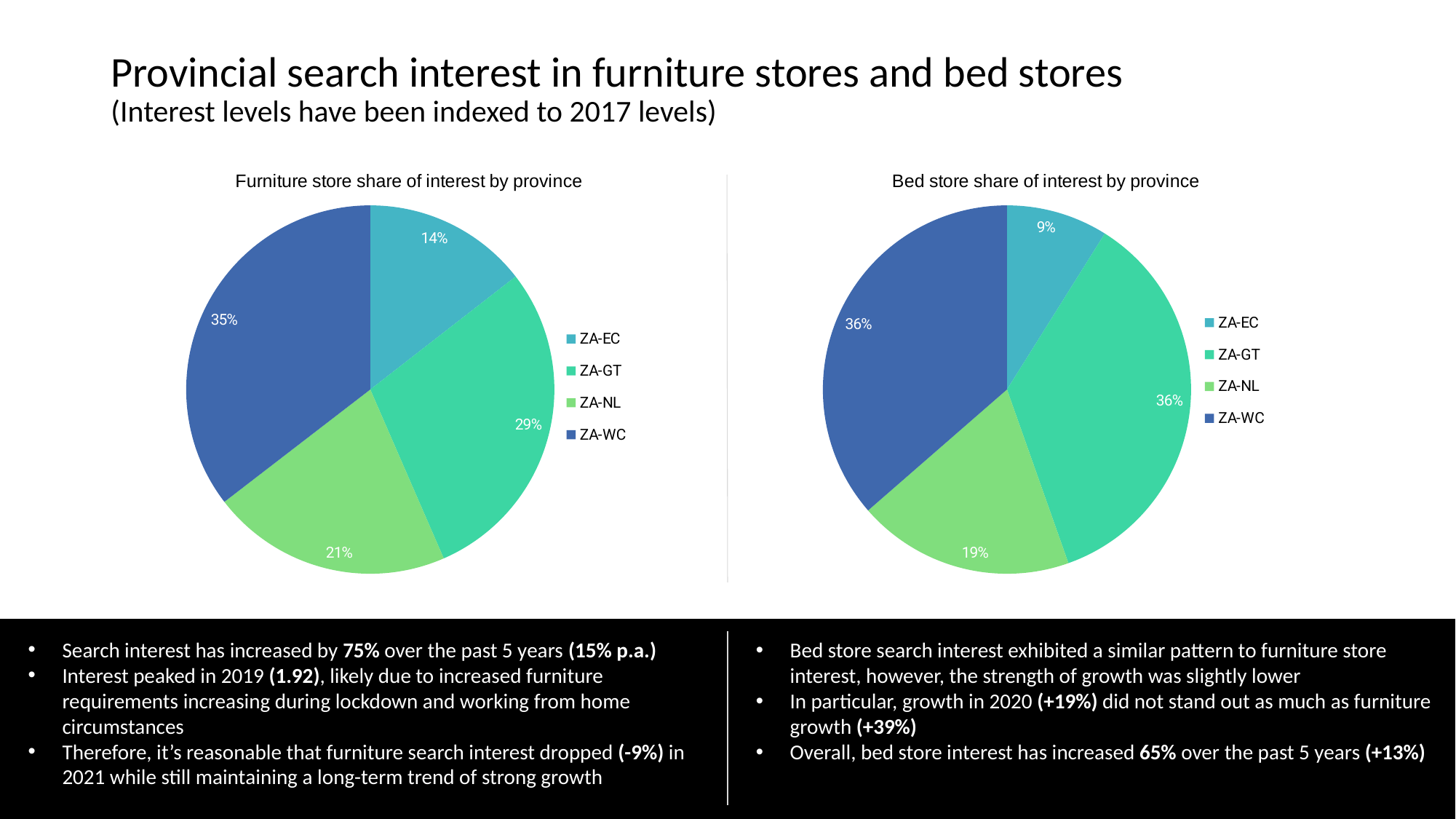

# Provincial search interest in furniture stores and bed stores (Interest levels have been indexed to 2017 levels)

### Chart: Furniture store share of interest by province

| Category |  |
|---|---|
| ZA-EC | 0.14487022390553636 |
| ZA-GT | 0.2897404478110727 |
| ZA-NL | 0.21098362481898184 |
| ZA-WC | 0.354405703464409 |

### Chart: Bed store share of interest by province

| Category |  |
|---|---|
| ZA-EC | 0.08921933085501858 |
| ZA-GT | 0.35656753407682773 |
| ZA-NL | 0.19021065675340768 |
| ZA-WC | 0.36400247831474597 |
Search interest has increased by 75% over the past 5 years (15% p.a.)
Interest peaked in 2019 (1.92), likely due to increased furniture requirements increasing during lockdown and working from home circumstances
Therefore, it’s reasonable that furniture search interest dropped (-9%) in 2021 while still maintaining a long-term trend of strong growth

Bed store search interest exhibited a similar pattern to furniture store interest, however, the strength of growth was slightly lower
In particular, growth in 2020 (+19%) did not stand out as much as furniture growth (+39%)
Overall, bed store interest has increased 65% over the past 5 years (+13%)